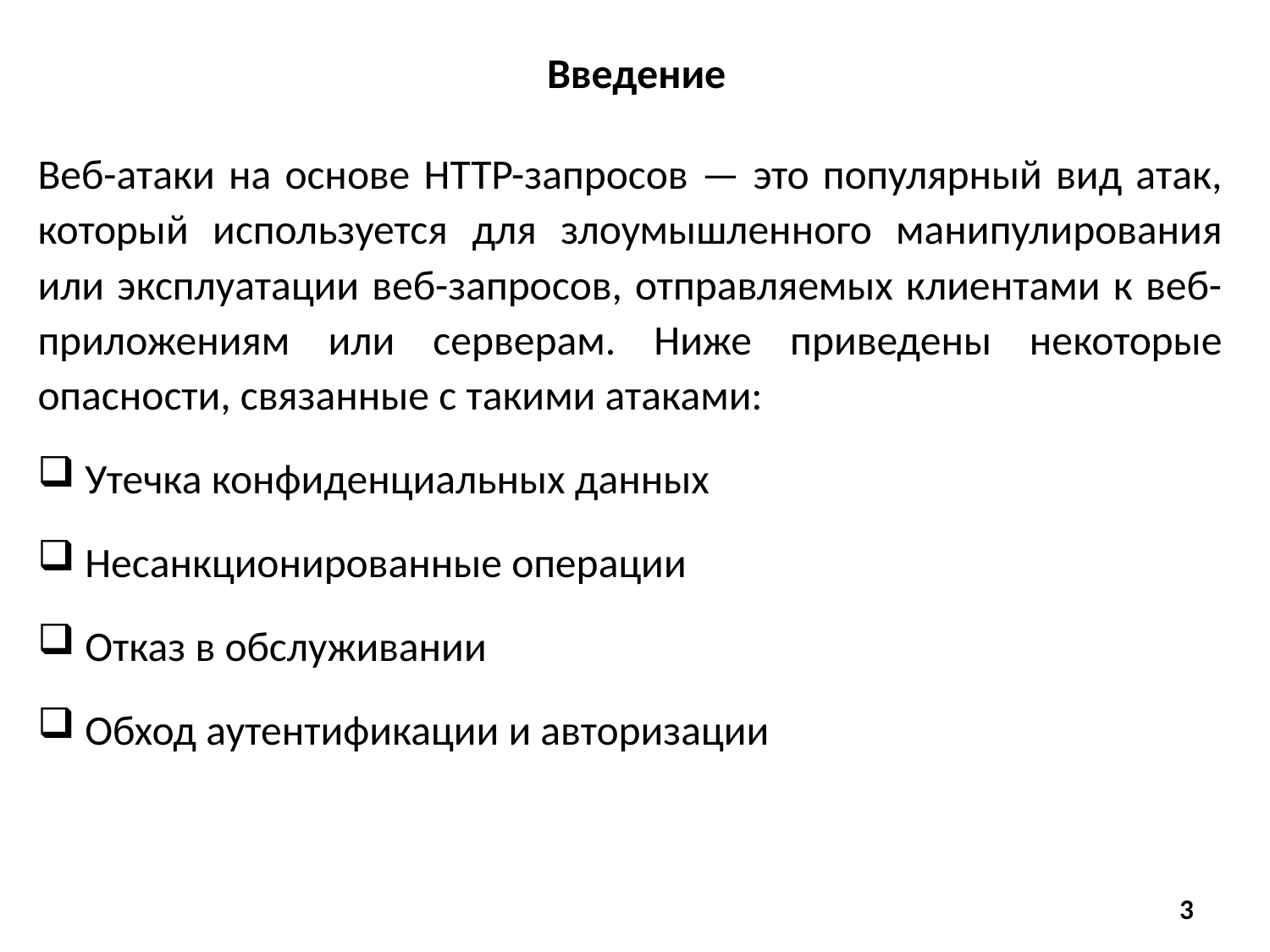

# Введение
	Веб-атаки на основе HTTP-запросов — это популярный вид атак, который используется для злоумышленного манипулирования или эксплуатации веб-запросов, отправляемых клиентами к веб-приложениям или серверам. Ниже приведены некоторые опасности, связанные с такими атаками:
Утечка конфиденциальных данных
Несанкционированные операции
Отказ в обслуживании
Обход аутентификации и авторизации

3